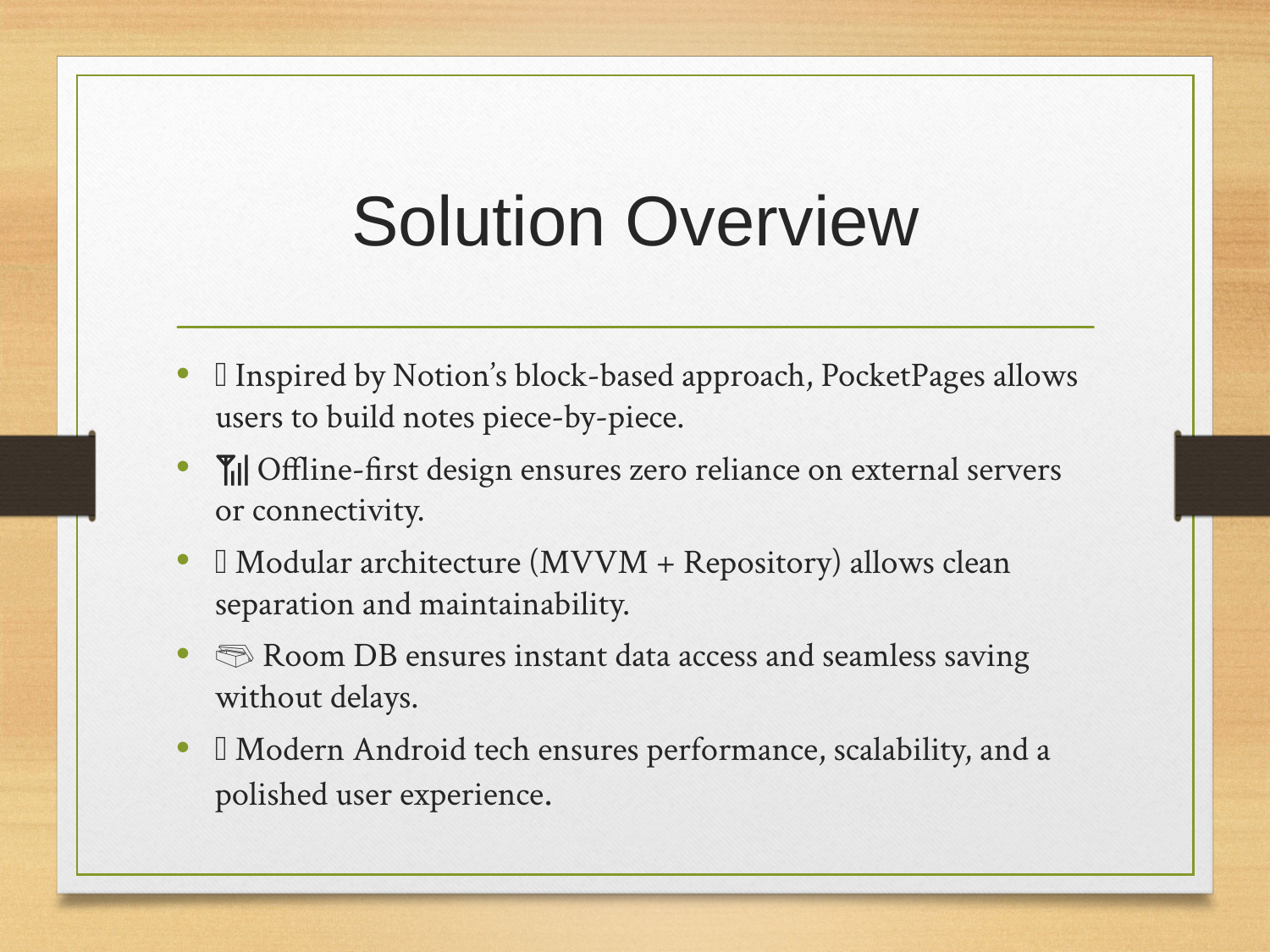

# Solution Overview
🧱 Inspired by Notion’s block-based approach, PocketPages allows users to build notes piece-by-piece.
📶 Offline-first design ensures zero reliance on external servers or connectivity.
🧩 Modular architecture (MVVM + Repository) allows clean separation and maintainability.
🗃️ Room DB ensures instant data access and seamless saving without delays.
🧰 Modern Android tech ensures performance, scalability, and a polished user experience.